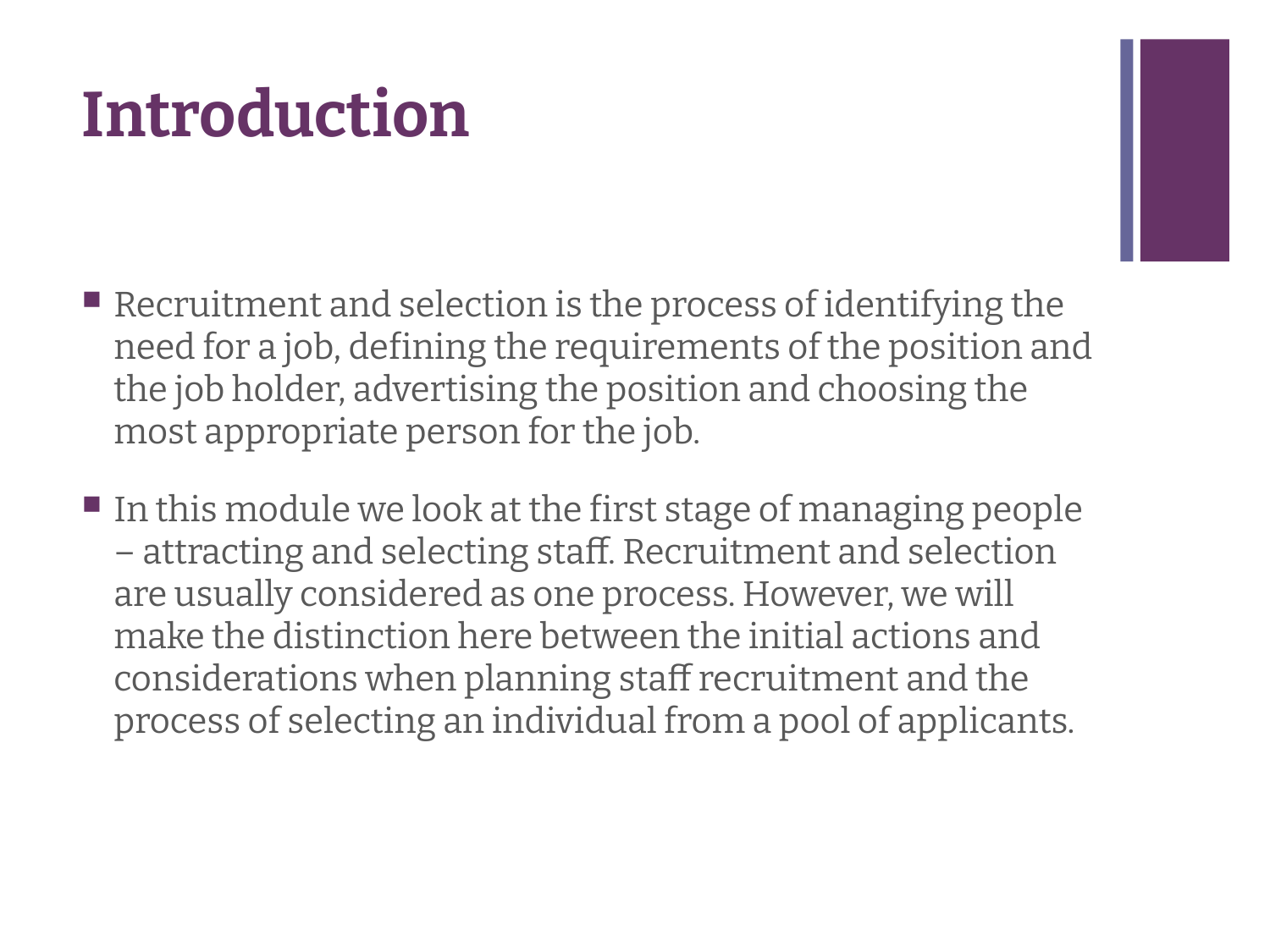

# Introduction
Recruitment and selection is the process of identifying the need for a job, defining the requirements of the position and the job holder, advertising the position and choosing the most appropriate person for the job.
In this module we look at the first stage of managing people – attracting and selecting staff. Recruitment and selection are usually considered as one process. However, we will make the distinction here between the initial actions and considerations when planning staff recruitment and the process of selecting an individual from a pool of applicants.